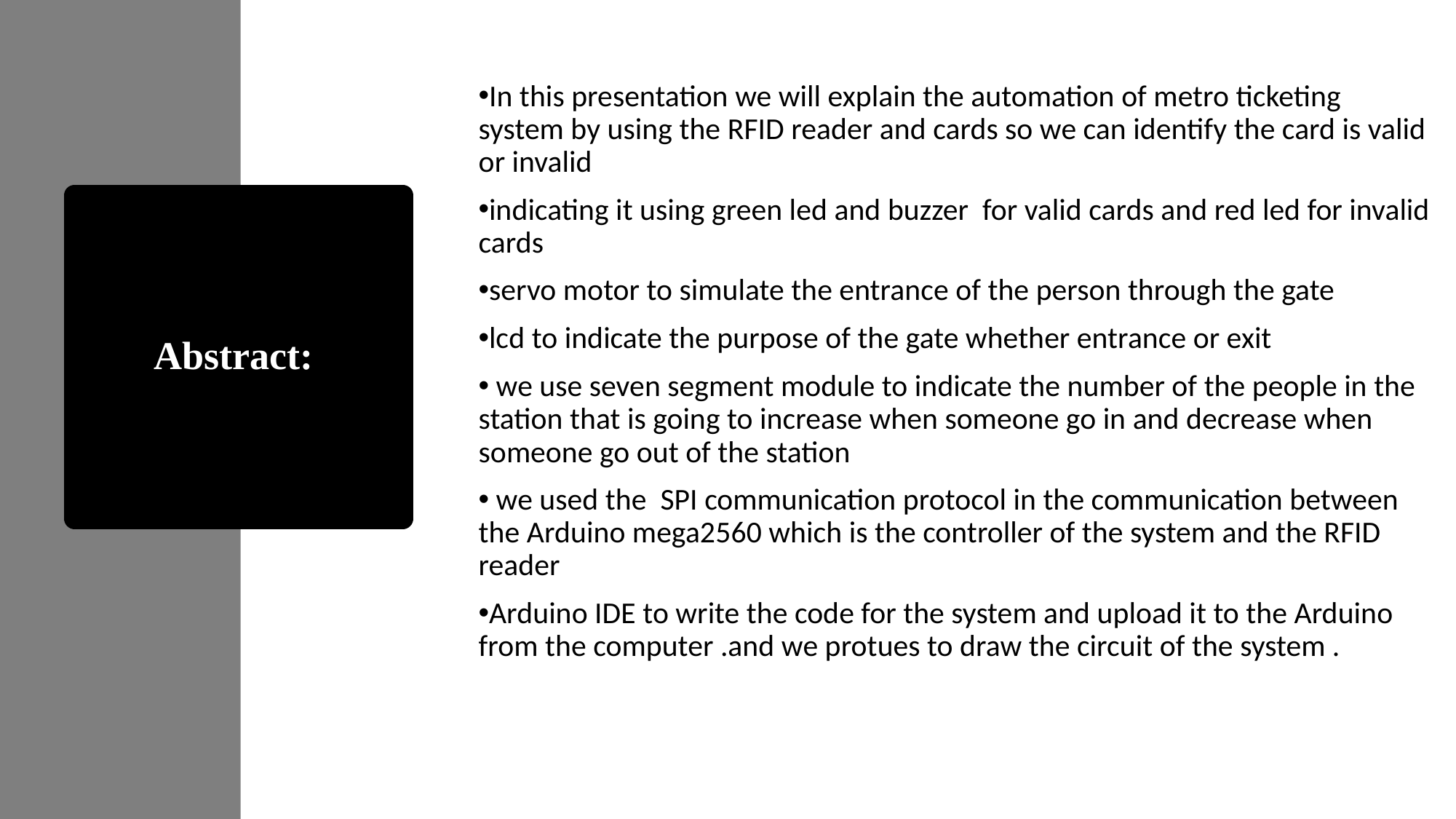

In this presentation we will explain the automation of metro ticketing system by using the RFID reader and cards so we can identify the card is valid or invalid
indicating it using green led and buzzer  for valid cards and red led for invalid cards
servo motor to simulate the entrance of the person through the gate
lcd to indicate the purpose of the gate whether entrance or exit
 we use seven segment module to indicate the number of the people in the station that is going to increase when someone go in and decrease when someone go out of the station
 we used the  SPI communication protocol in the communication between the Arduino mega2560 which is the controller of the system and the RFID reader
Arduino IDE to write the code for the system and upload it to the Arduino  from the computer .and we protues to draw the circuit of the system .

# Abstract: